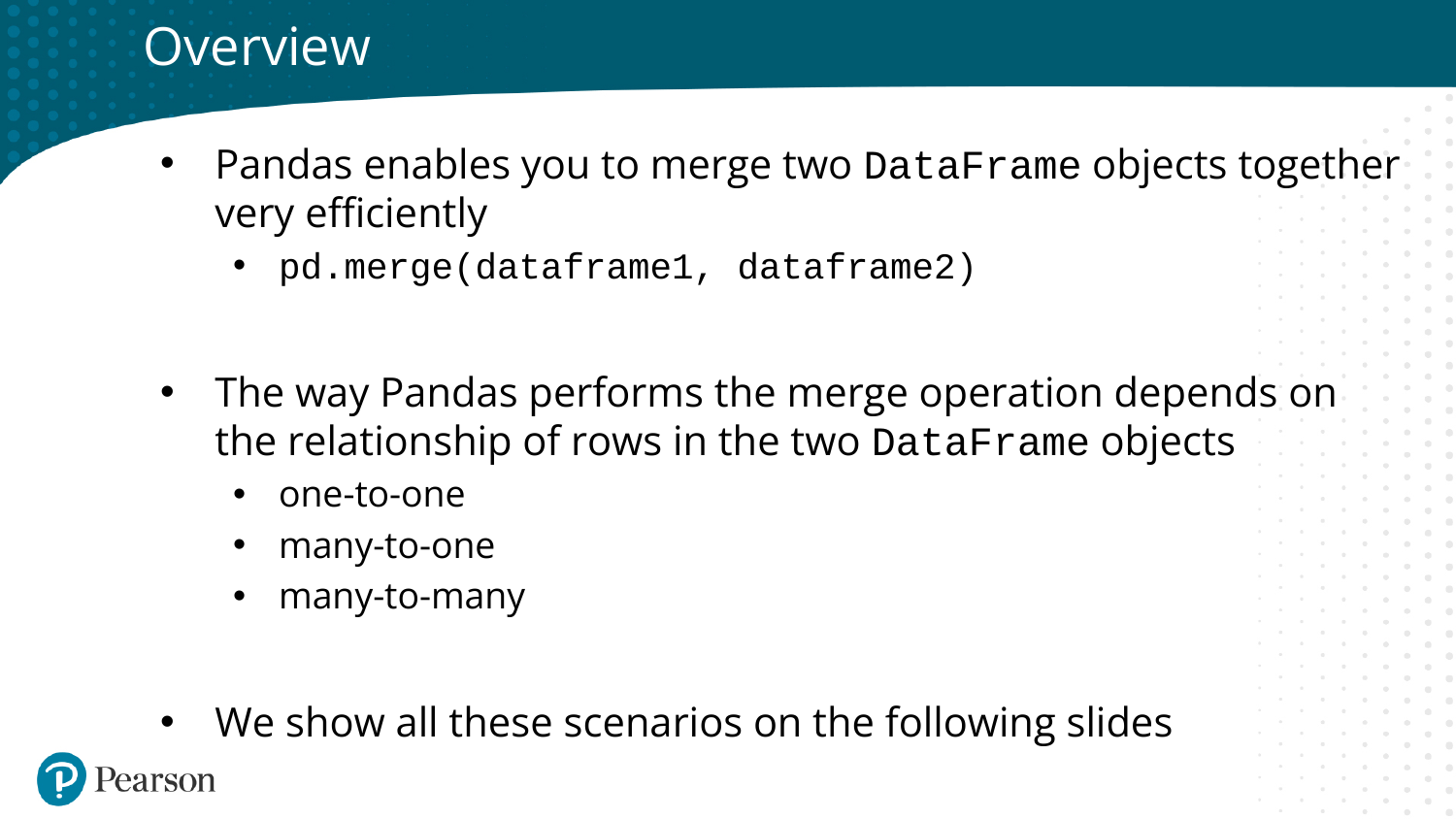

# Overview
Pandas enables you to merge two DataFrame objects together very efficiently
pd.merge(dataframe1, dataframe2)

The way Pandas performs the merge operation depends on the relationship of rows in the two DataFrame objects
one-to-one
many-to-one
many-to-many

We show all these scenarios on the following slides